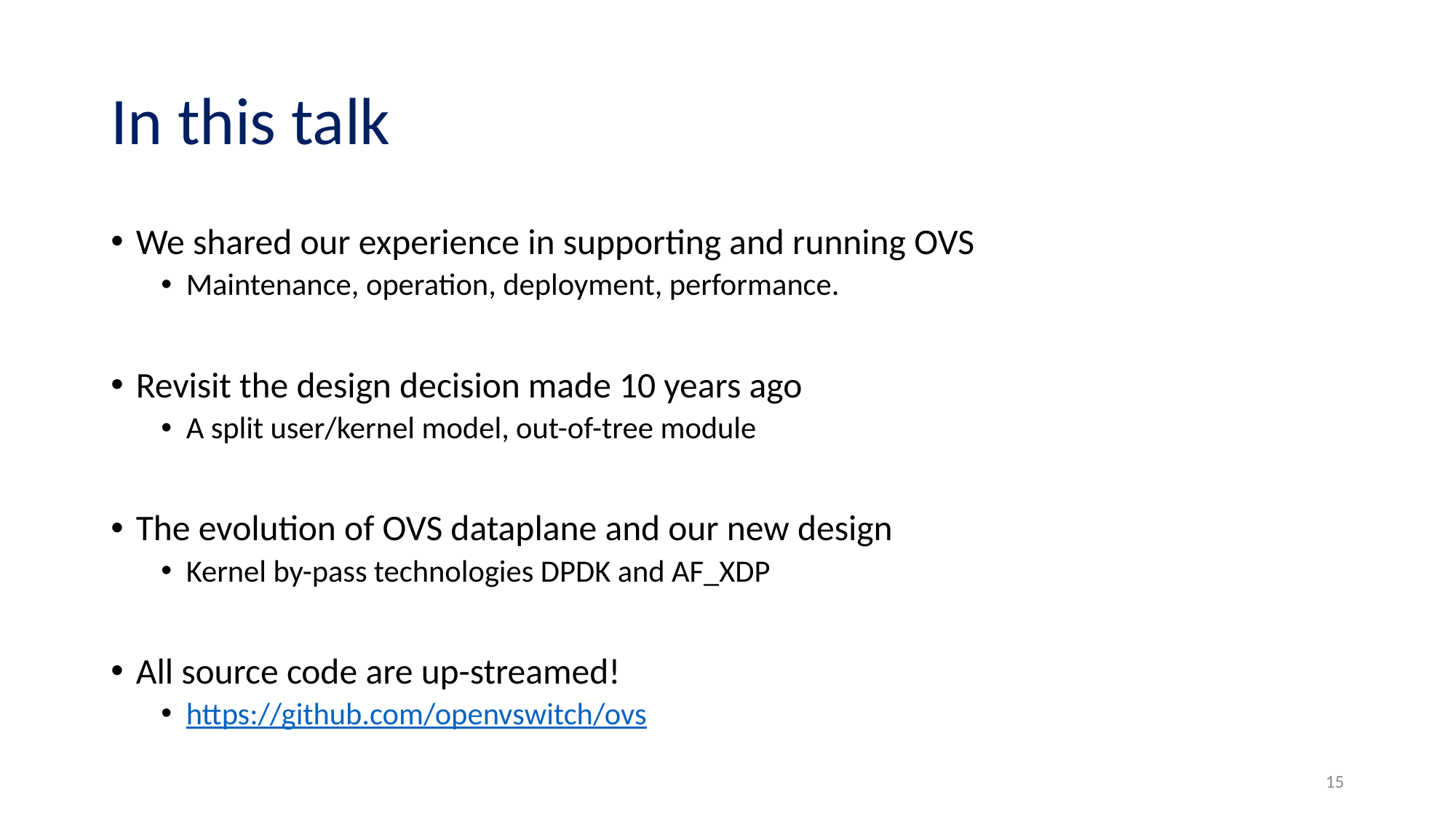

# In this talk
We shared our experience in supporting and running OVS
Maintenance, operation, deployment, performance.

Revisit the design decision made 10 years ago
A split user/kernel model, out-of-tree module

The evolution of OVS dataplane and our new design
Kernel by-pass technologies DPDK and AF_XDP

All source code are up-streamed!
https://github.com/openvswitch/ovs

15